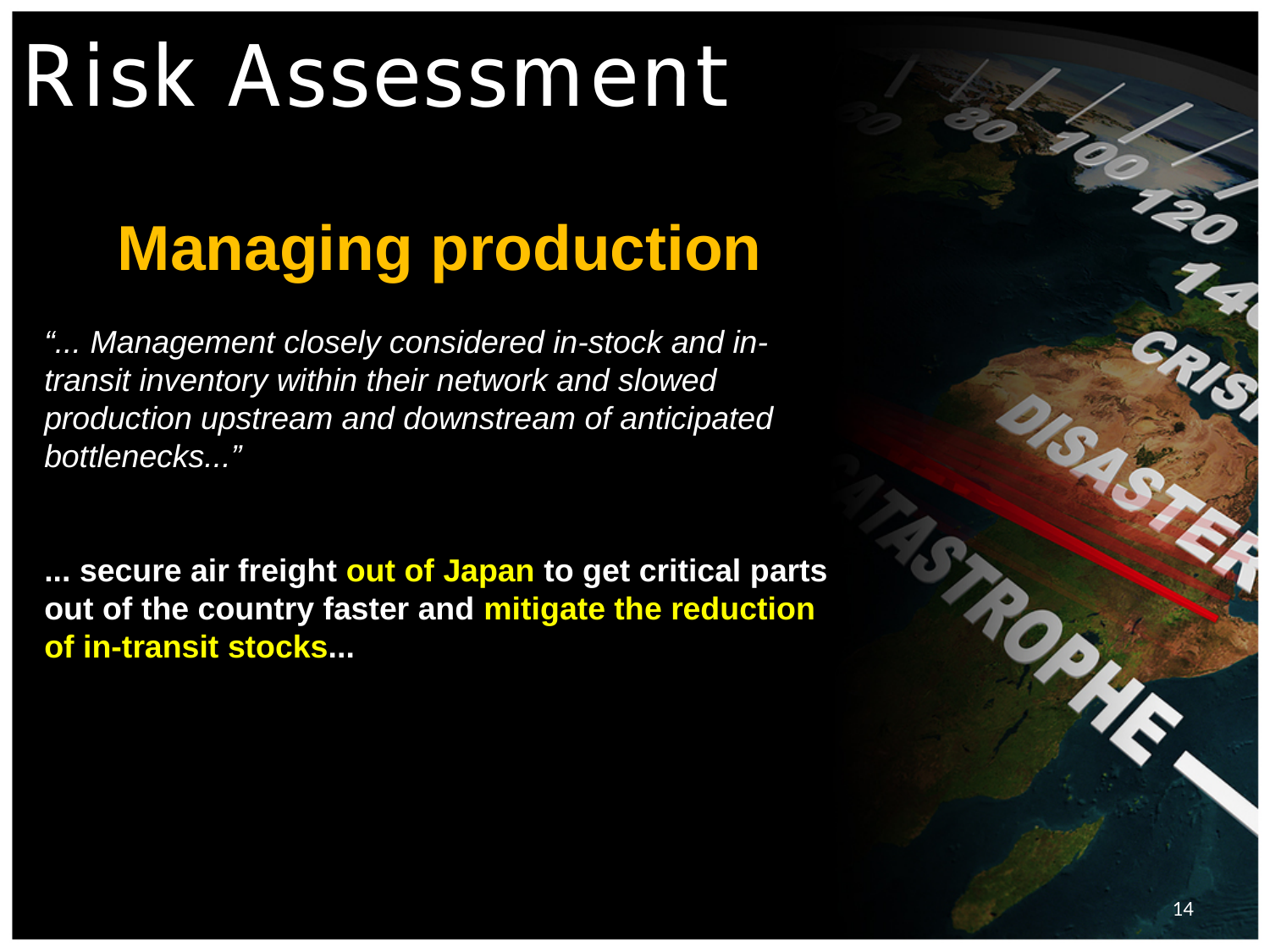

# Risk Assessment
Managing production

“... Management closely considered in-stock and in-transit inventory within their network and slowed production upstream and downstream of anticipated bottlenecks...”

... secure air freight out of Japan to get critical parts out of the country faster and mitigate the reduction of in-transit stocks...

14